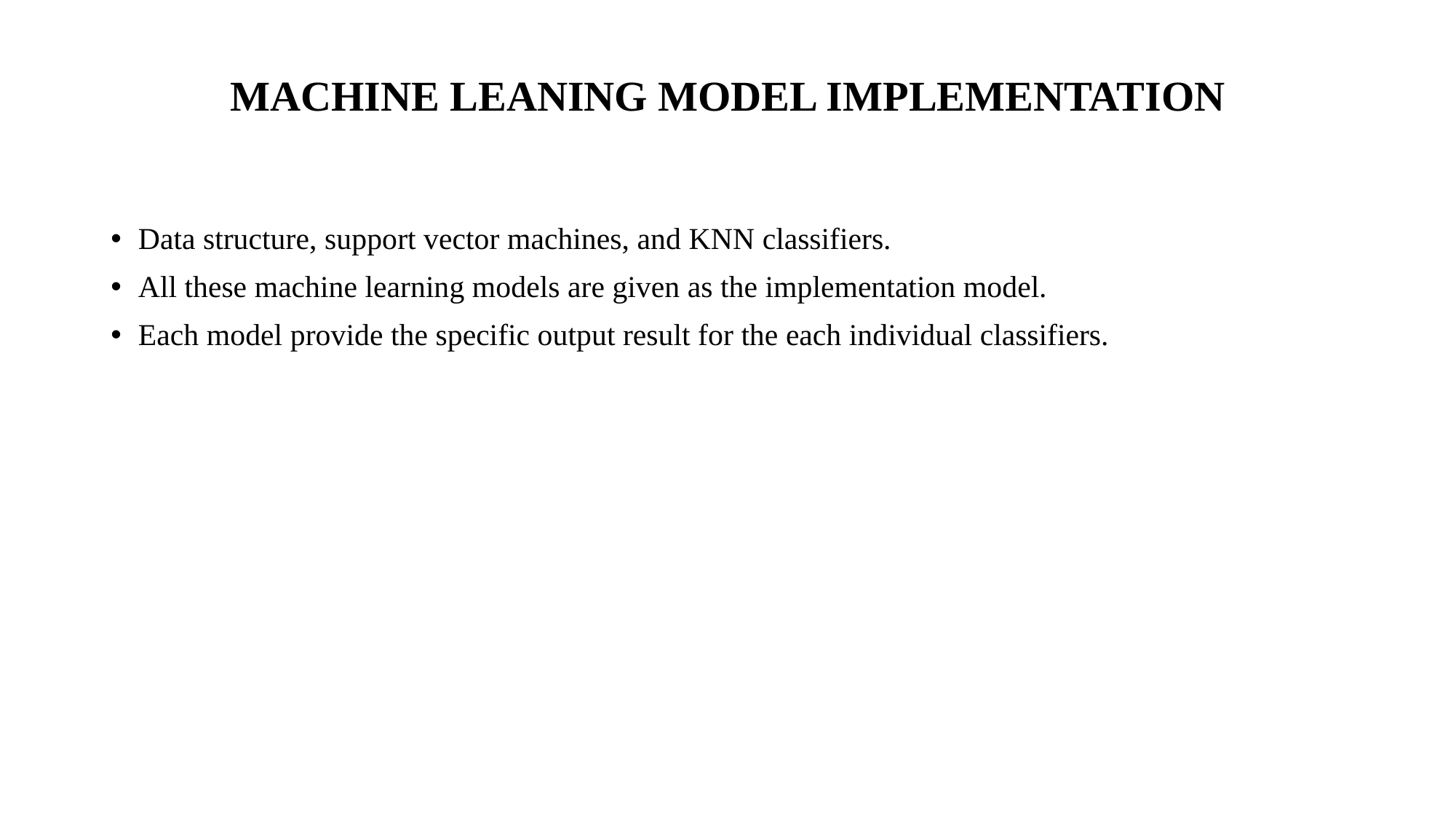

# MACHINE LEANING MODEL IMPLEMENTATION
Data structure, support vector machines, and KNN classifiers.
All these machine learning models are given as the implementation model.
Each model provide the specific output result for the each individual classifiers.